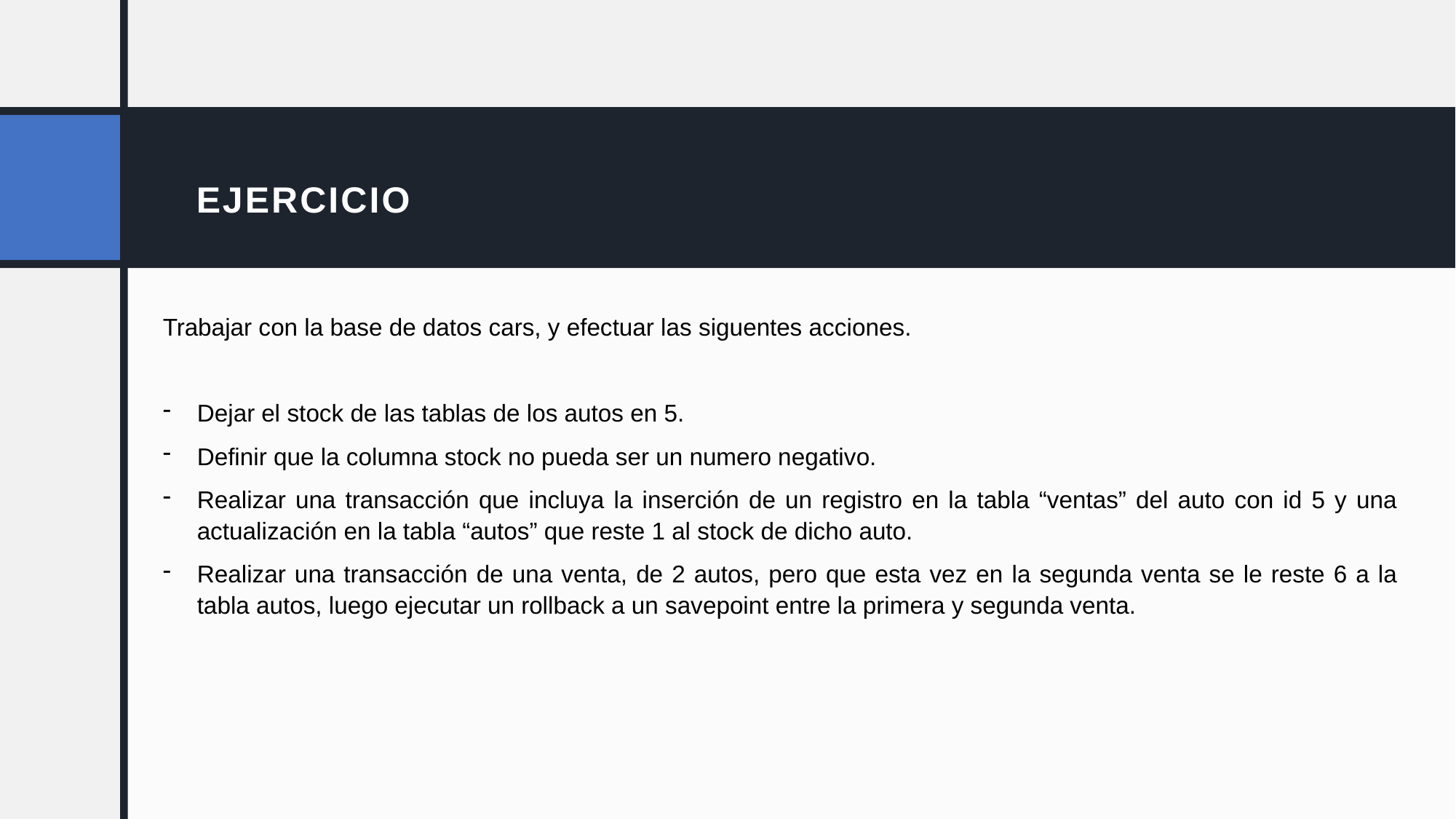

# EJERCICIO

Trabajar con la base de datos cars, y efectuar las siguentes acciones.

Dejar el stock de las tablas de los autos en 5.
Definir que la columna stock no pueda ser un numero negativo.
Realizar una transacción que incluya la inserción de un registro en la tabla “ventas” del auto con id 5 y una actualización en la tabla “autos” que reste 1 al stock de dicho auto.
Realizar una transacción de una venta, de 2 autos, pero que esta vez en la segunda venta se le reste 6 a la tabla autos, luego ejecutar un rollback a un savepoint entre la primera y segunda venta.